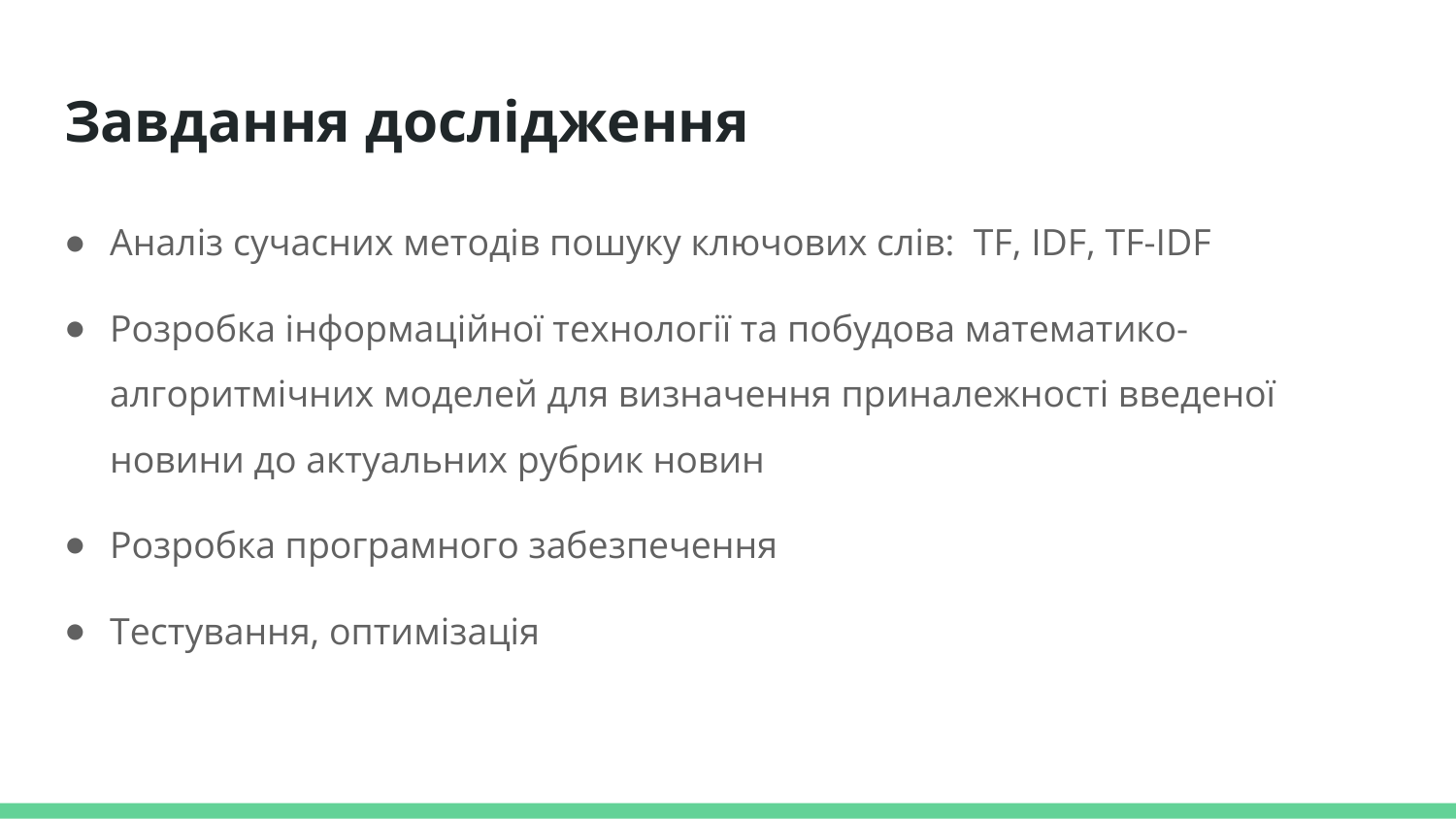

# Завдання дослідження
Аналіз сучасних методів пошуку ключових слів:  TF, IDF, TF-IDF
Розробка інформаційної технології та побудова математико-алгоритмічних моделей для визначення приналежності введеної новини до актуальних рубрик новин
Розробка програмного забезпечення
Тестування, оптимізація